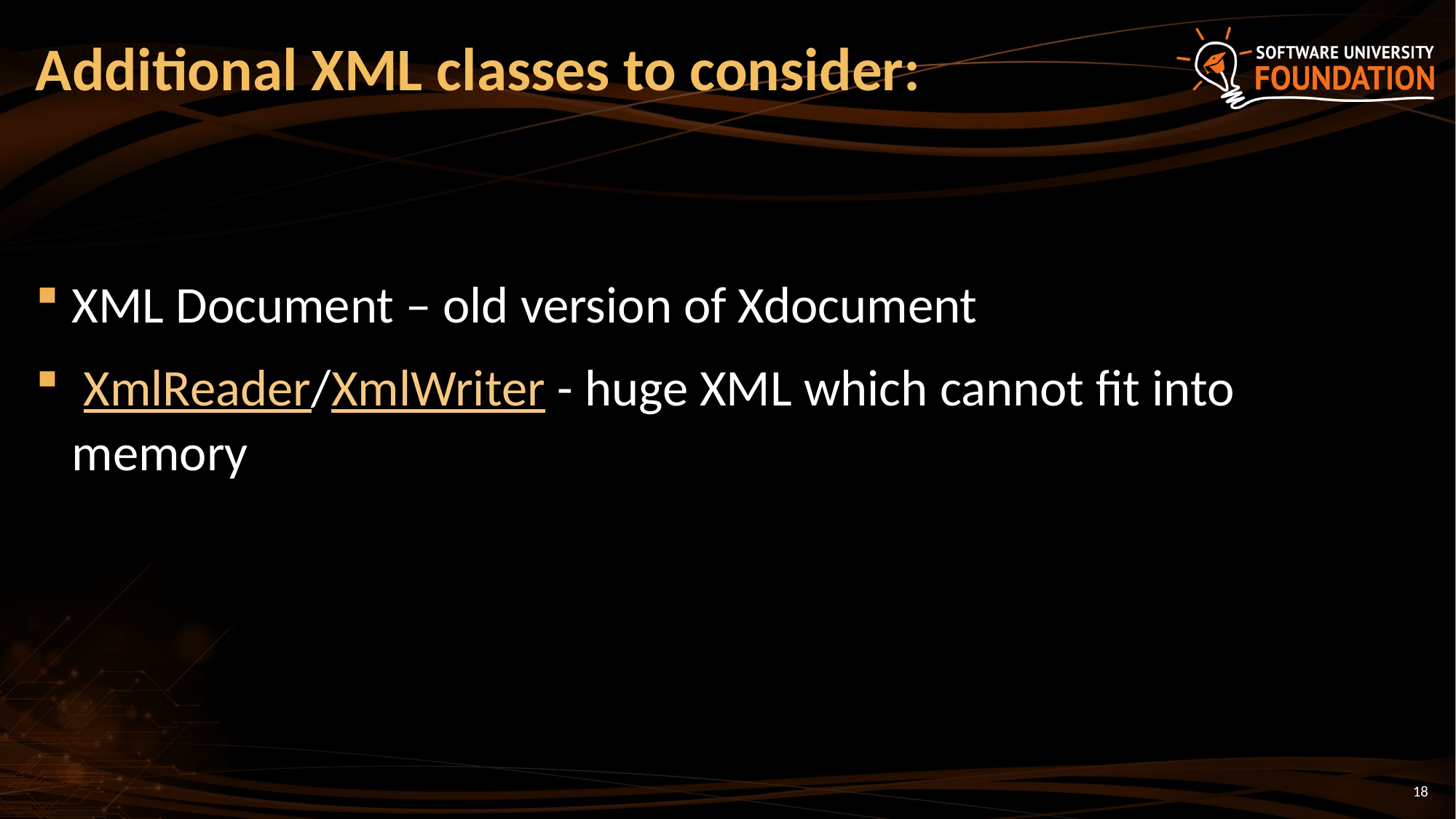

# Additional XML classes to consider:
XML Document – old version of Xdocument
 XmlReader/XmlWriter - huge XML which cannot fit into memory
18